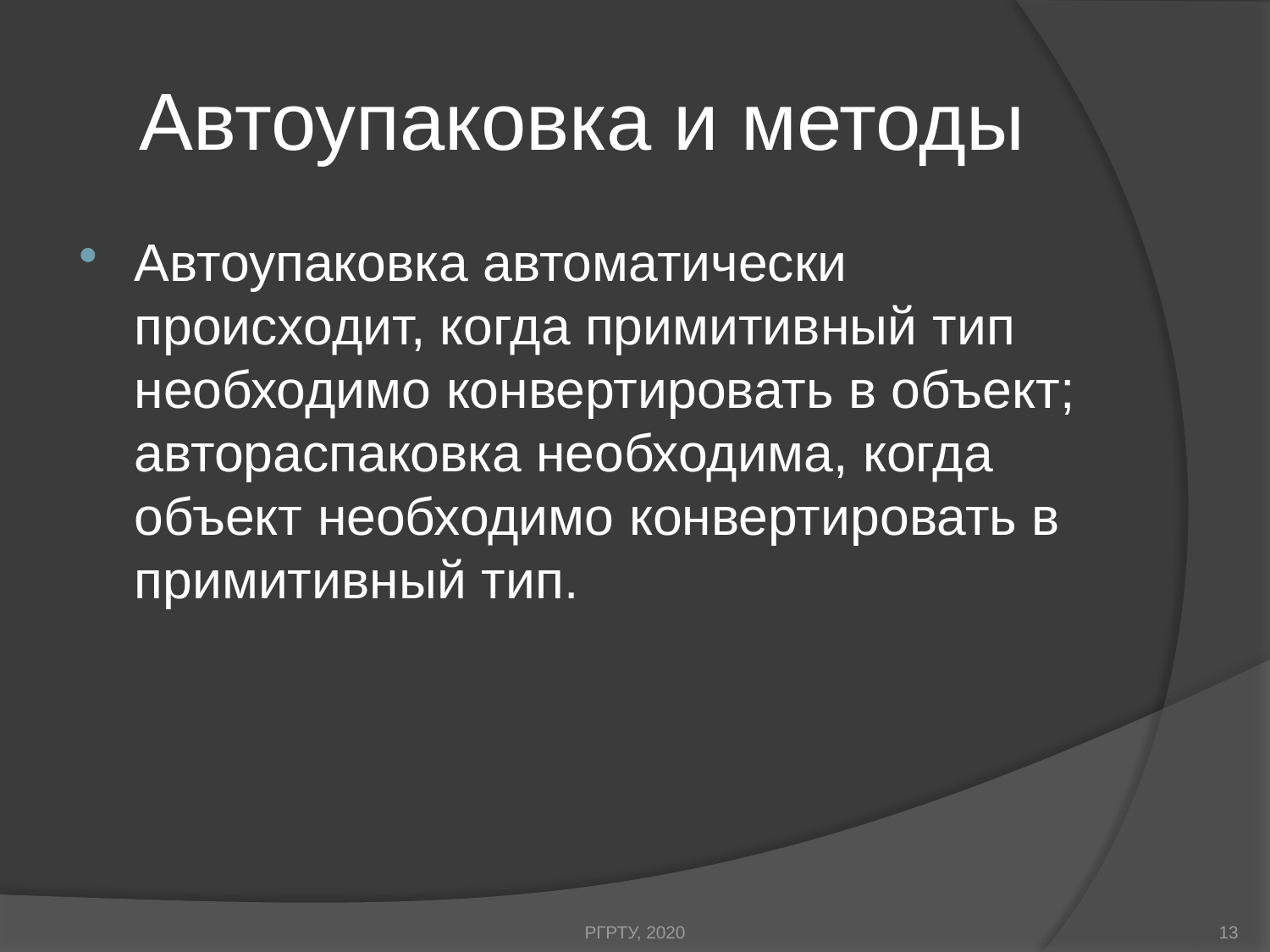

# Автоупаковка и методы
Автоупаковка автоматически происходит, когда примитивный тип необходимо конвертировать в объект; автораспаковка необходима, когда объект необходимо конвертировать в примитивный тип.
РГРТУ, 2020
13